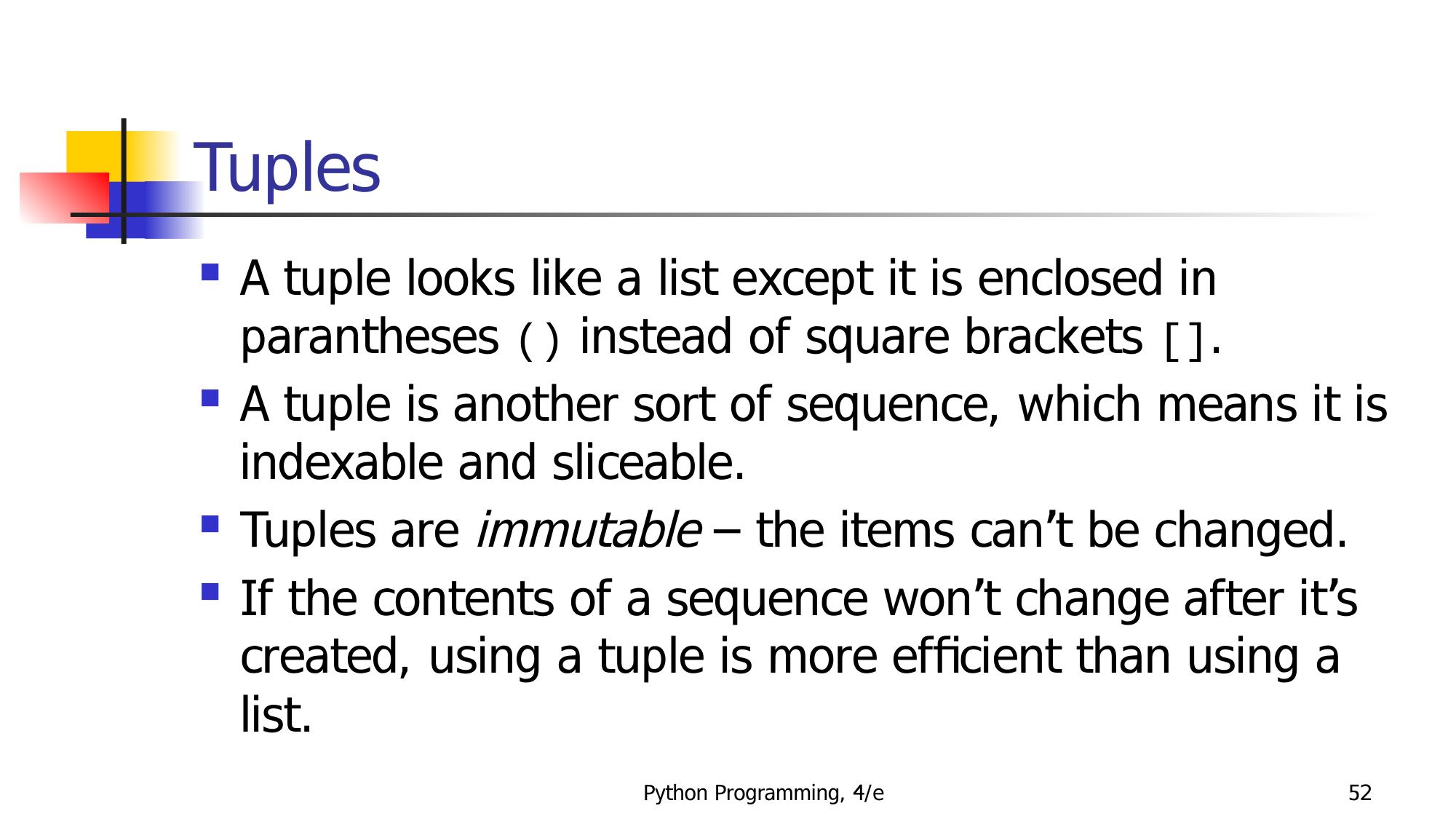

# Tuples
A tuple looks like a list except it is enclosed in parantheses () instead of square brackets [].
A tuple is another sort of sequence, which means it is indexable and sliceable.
Tuples are immutable – the items can’t be changed.
If the contents of a sequence won’t change after it’s created, using a tuple is more efficient than using a list.
Python Programming, 4/e
52